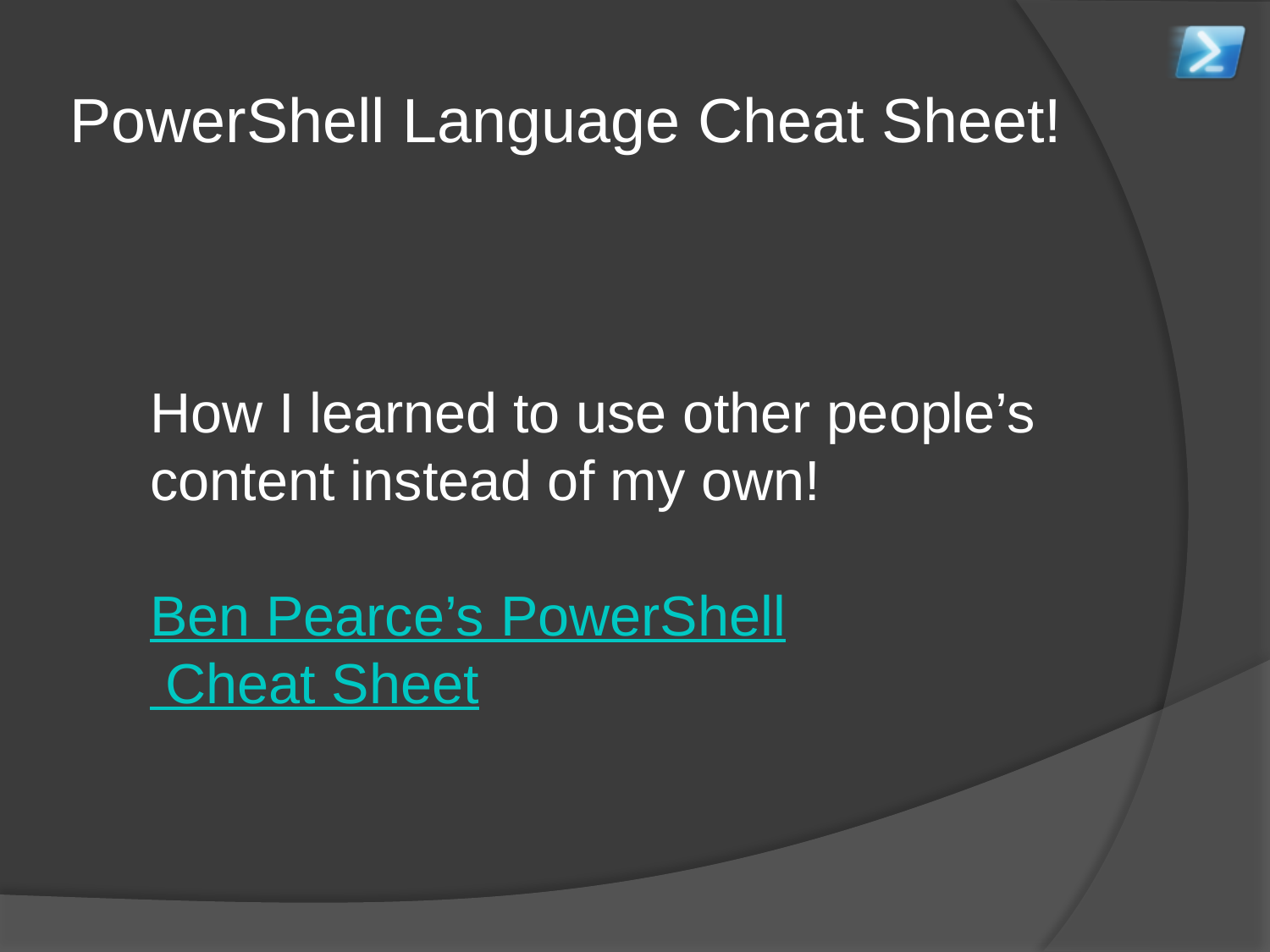

# PowerShell Language Cheat Sheet!
How I learned to use other people’s content instead of my own!

Ben Pearce’s PowerShell Cheat Sheet